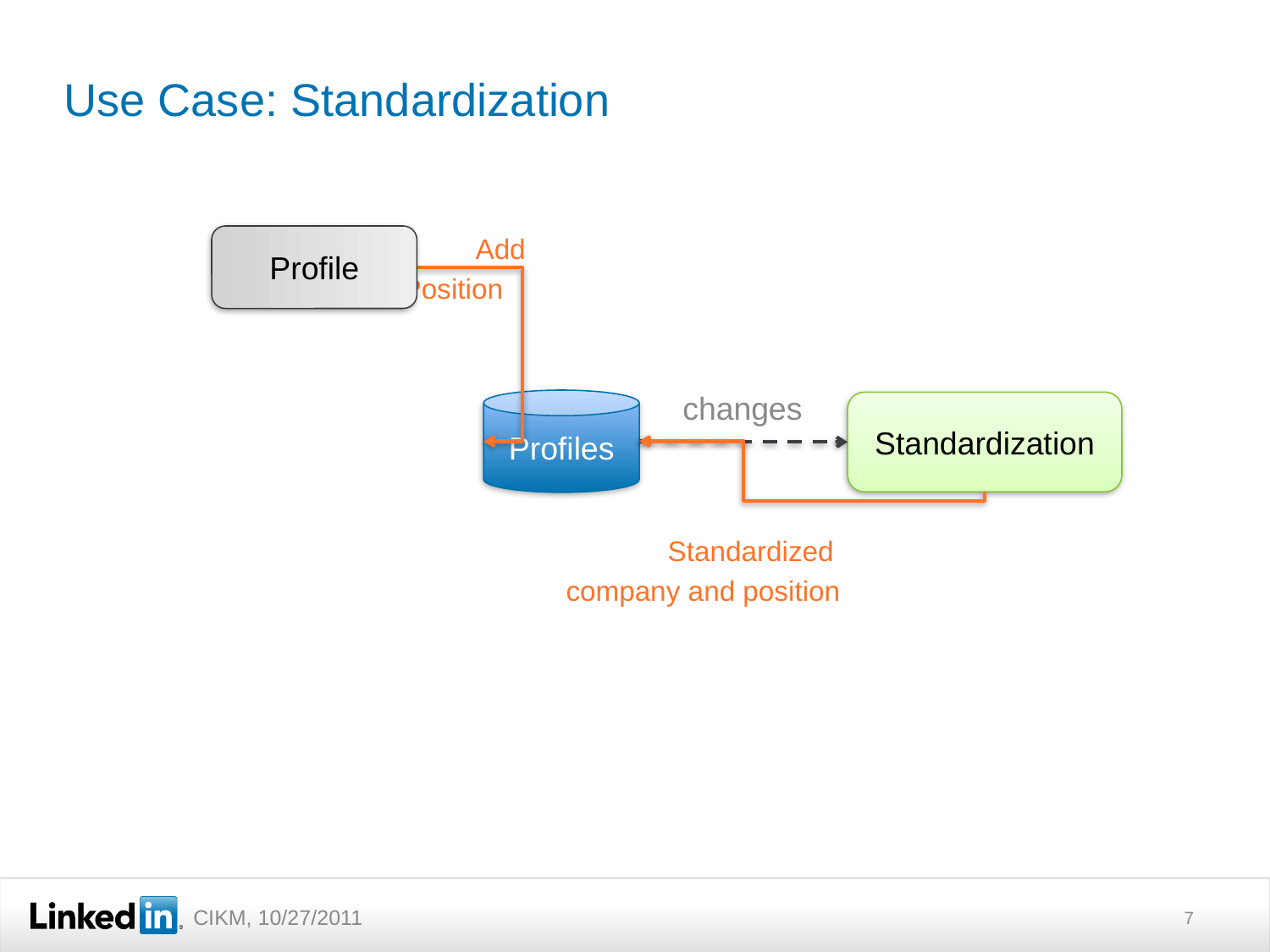

# Use Case: Standardization
Profile
Add
Position

changes
Profiles
Standardization
Standardized
company and position
7